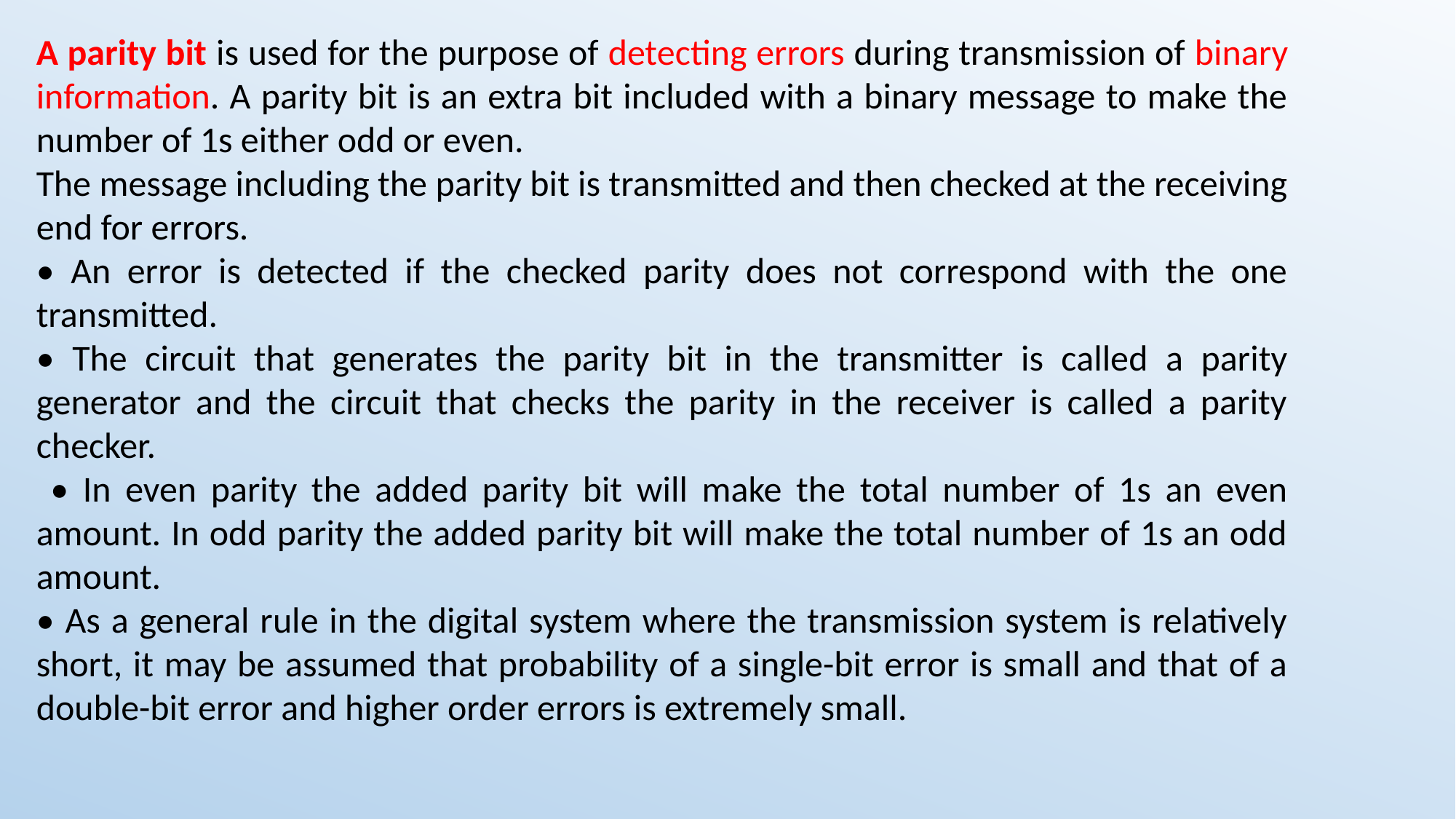

A parity bit is used for the purpose of detecting errors during transmission of binary information. A parity bit is an extra bit included with a binary message to make the number of 1s either odd or even.
The message including the parity bit is transmitted and then checked at the receiving end for errors.
• An error is detected if the checked parity does not correspond with the one transmitted.
• The circuit that generates the parity bit in the transmitter is called a parity generator and the circuit that checks the parity in the receiver is called a parity checker.
 • In even parity the added parity bit will make the total number of 1s an even amount. In odd parity the added parity bit will make the total number of 1s an odd amount.
• As a general rule in the digital system where the transmission system is relatively short, it may be assumed that probability of a single-bit error is small and that of a double-bit error and higher order errors is extremely small.